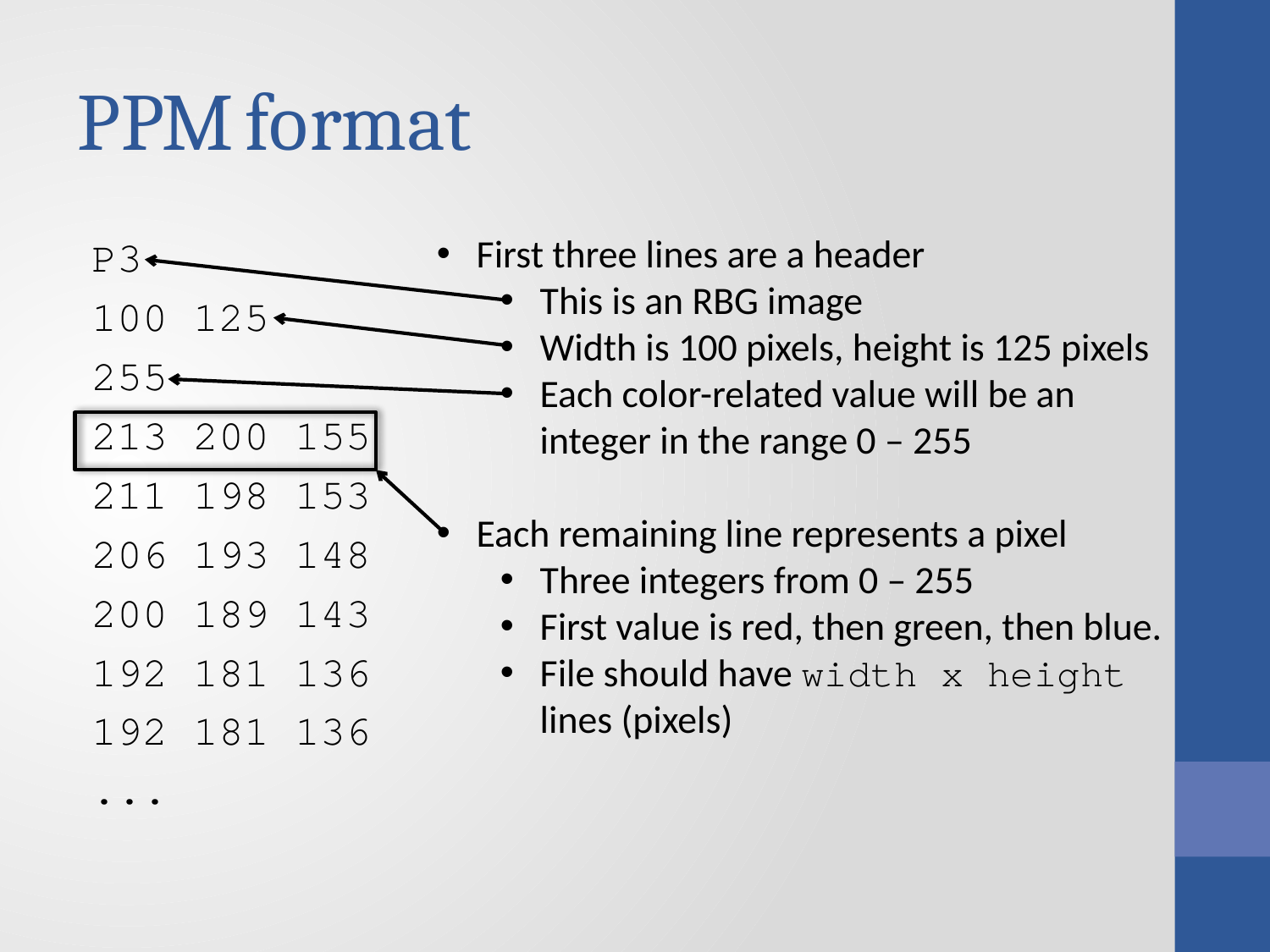

# PPM format
P3
100 125
255
213 200 155
211 198 153
206 193 148
200 189 143
192 181 136
192 181 136
...
First three lines are a header
This is an RBG image
Width is 100 pixels, height is 125 pixels
Each color-related value will be an  integer in the range 0 – 255

Each remaining line represents a pixel
Three integers from 0 – 255
First value is red, then green, then blue.
File should have width x height lines (pixels)